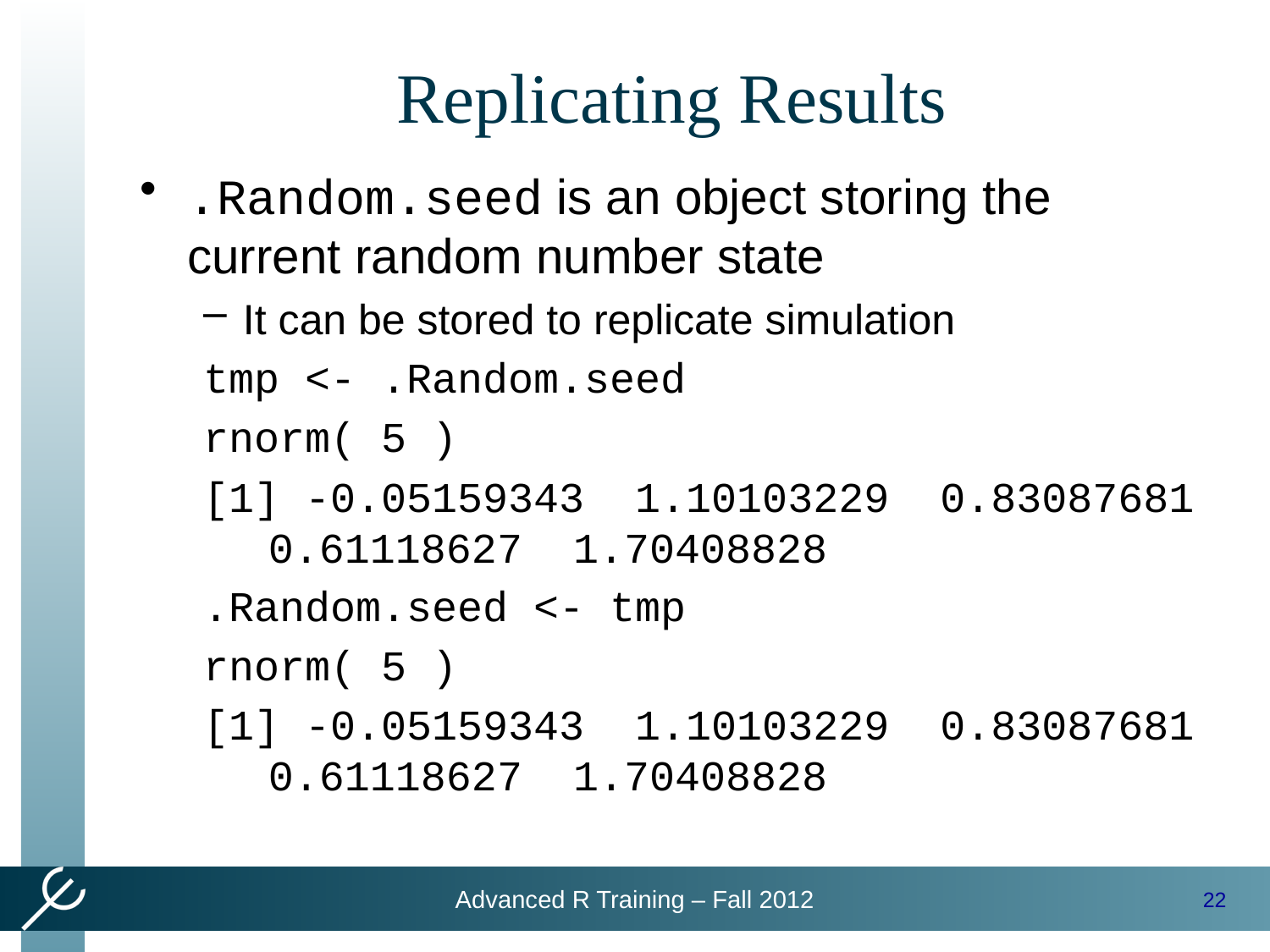

# Replicating Results
.Random.seed is an object storing the current random number state
It can be stored to replicate simulation
tmp <- .Random.seed
rnorm( 5 )
[1] -0.05159343  1.10103229  0.83087681  0.61118627  1.70408828
.Random.seed <- tmp
rnorm( 5 )
[1] -0.05159343  1.10103229  0.83087681  0.61118627  1.70408828